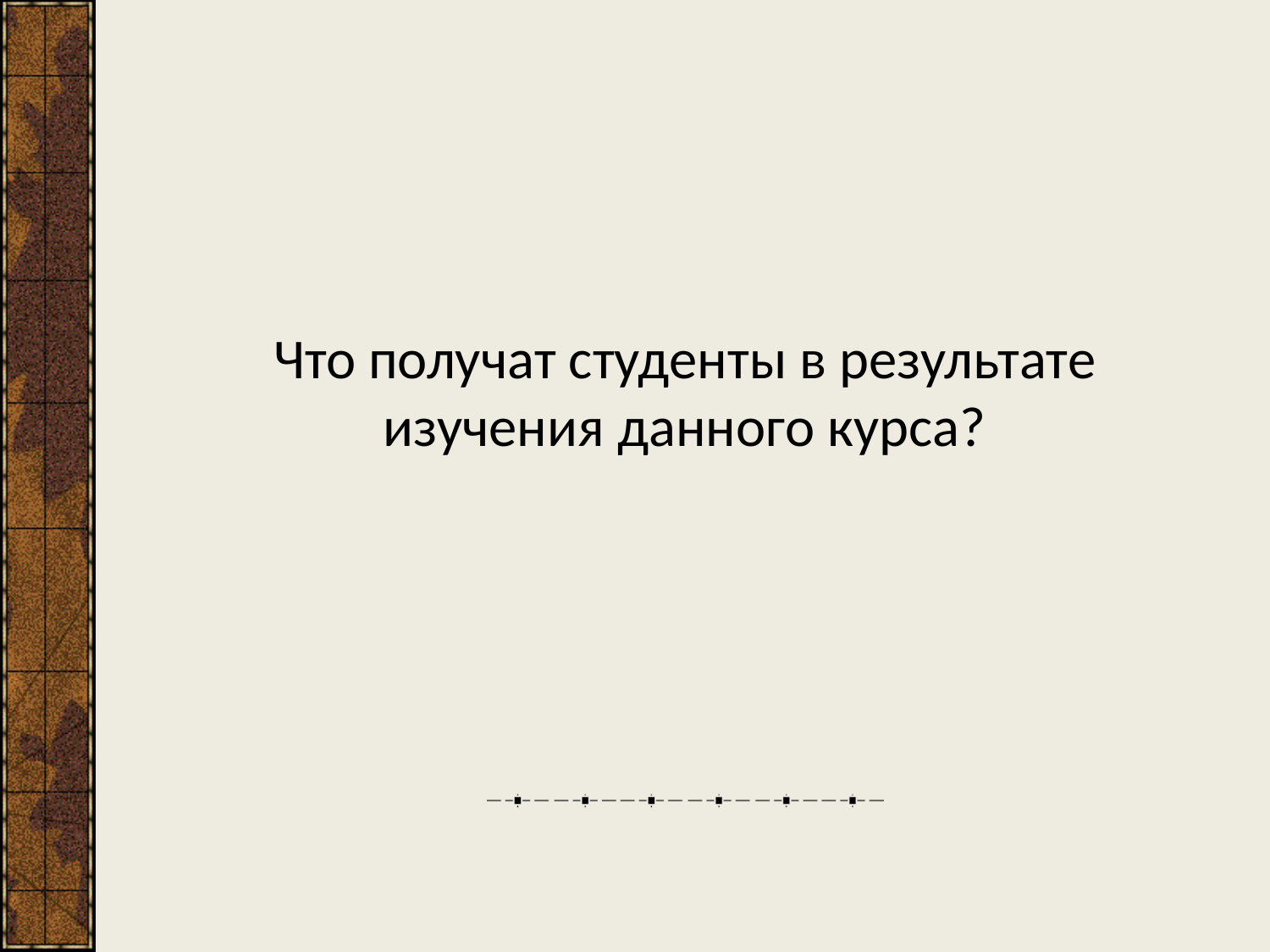

Что получат студенты в результате изучения данного курса?